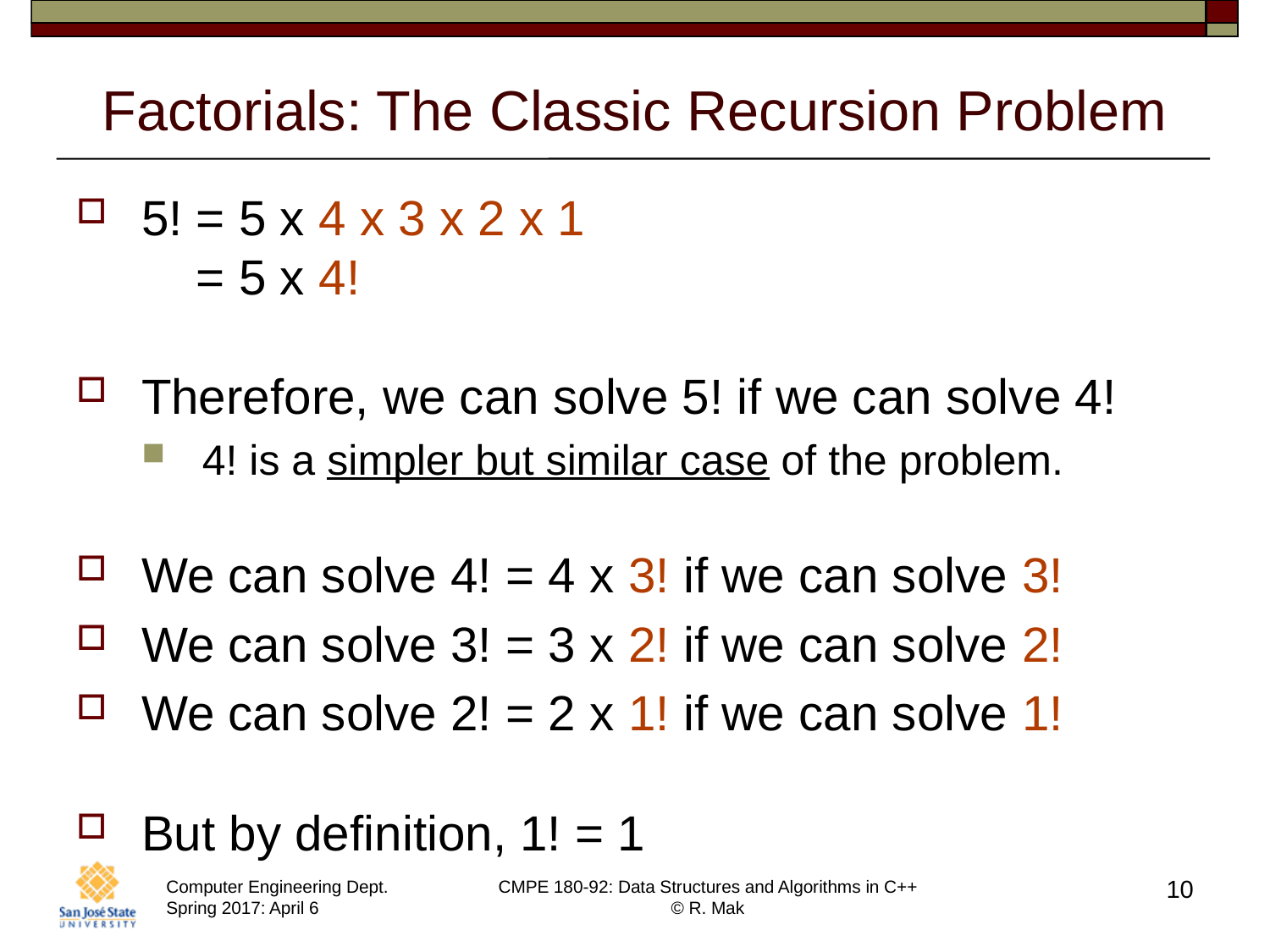

# Factorials: The Classic Recursion Problem
5! = 5 x 4 x 3 x 2 x 1
    = 5 x 4!

Therefore, we can solve 5! if we can solve 4!
4! is a simpler but similar case of the problem.

We can solve 4! = 4 x 3! if we can solve 3!
We can solve 3! = 3 x 2! if we can solve 2!
We can solve 2! = 2 x 1! if we can solve 1!

But by definition, 1! = 1
10